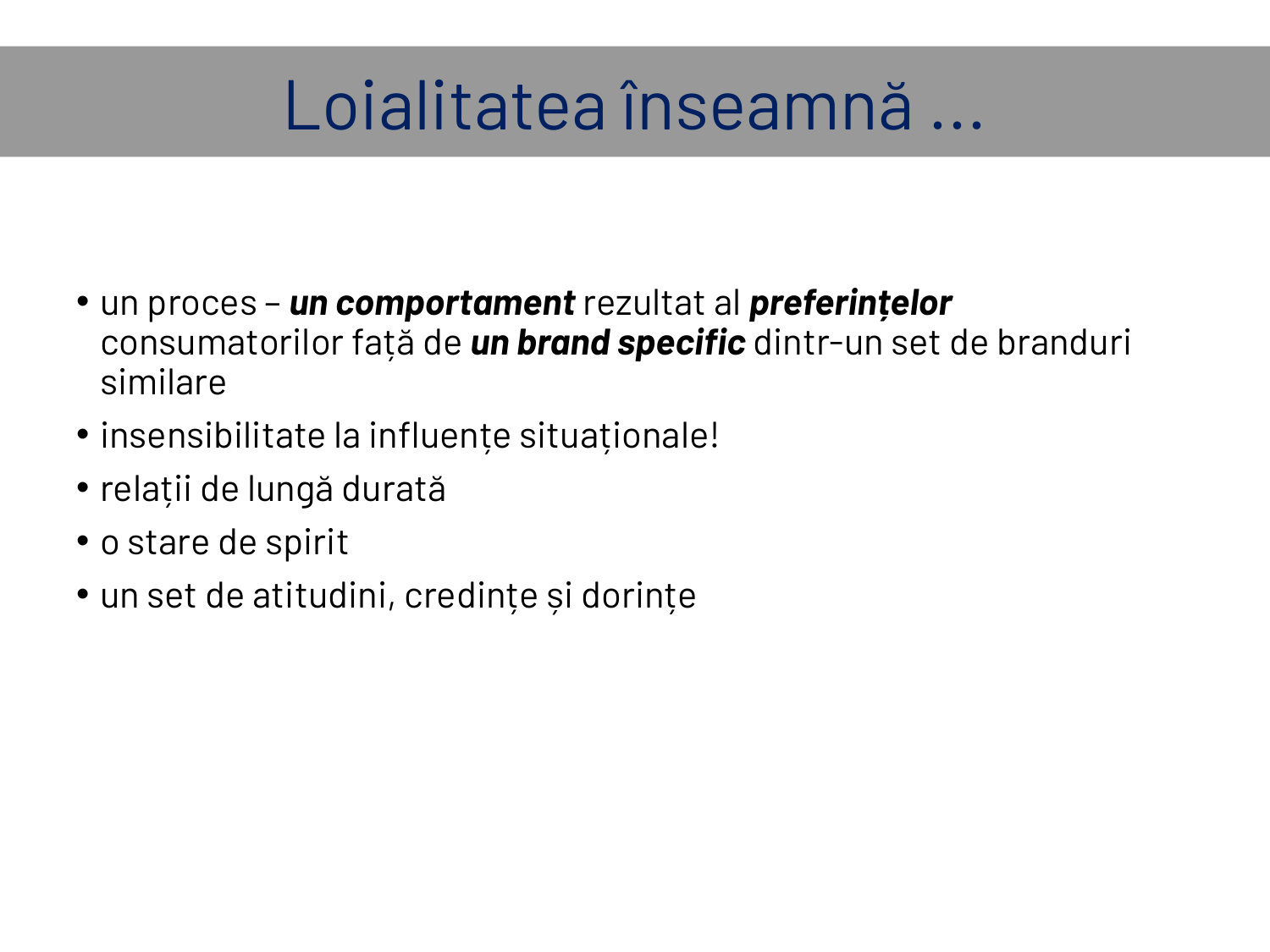

Loialitatea înseamnă ...
#
un proces – un comportament rezultat al preferințelor consumatorilor față de un brand specific dintr-un set de branduri similare
insensibilitate la influențe situaționale!
relații de lungă durată
o stare de spirit
un set de atitudini, credințe și dorințe